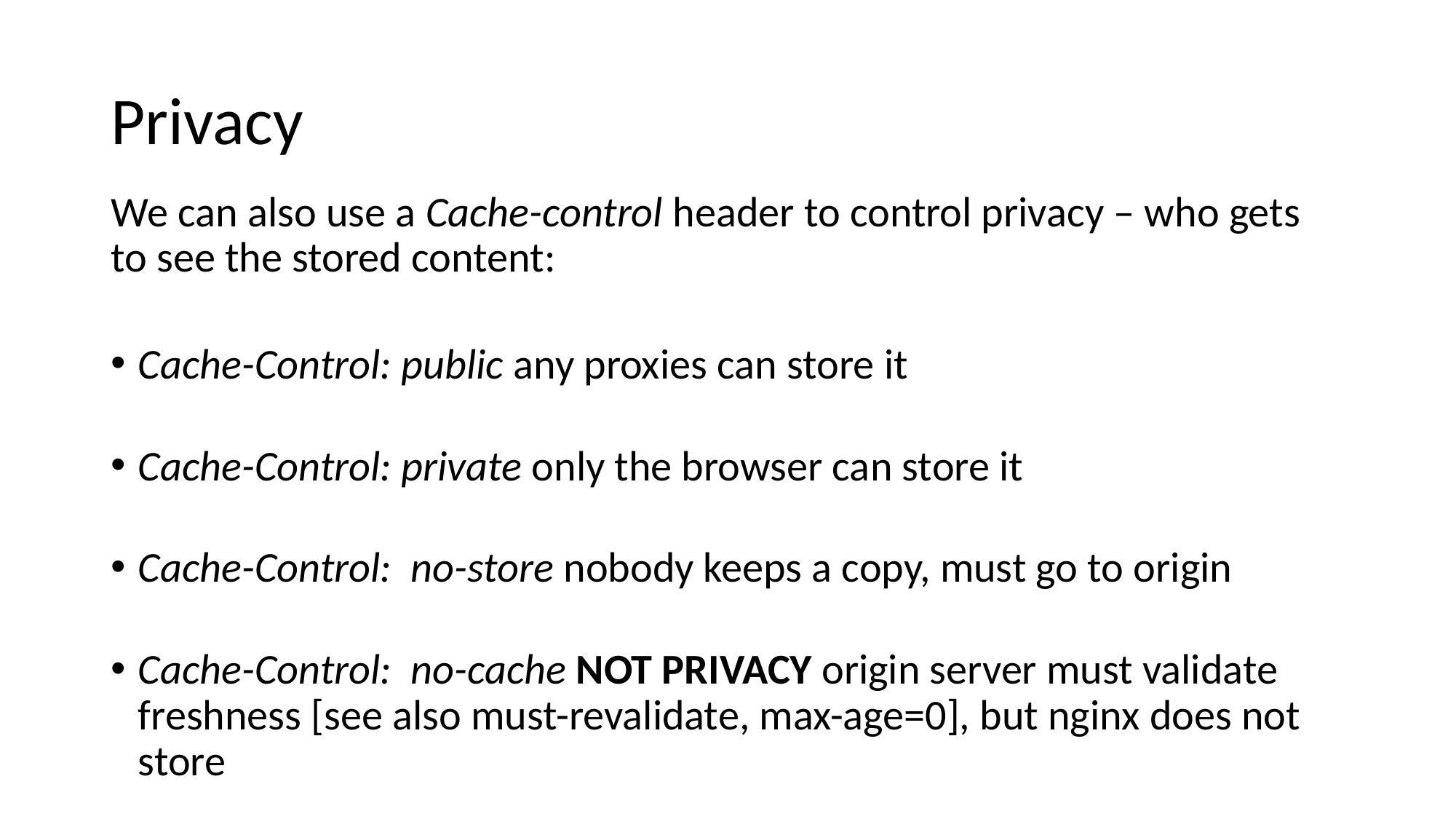

# Privacy
We can also use a Cache-control header to control privacy – who gets to see the stored content:
Cache-Control: public any proxies can store it
Cache-Control: private only the browser can store it
Cache-Control:  no-store nobody keeps a copy, must go to origin
Cache-Control:  no-cache NOT PRIVACY origin server must validate freshness [see also must-revalidate, max-age=0], but nginx does not store